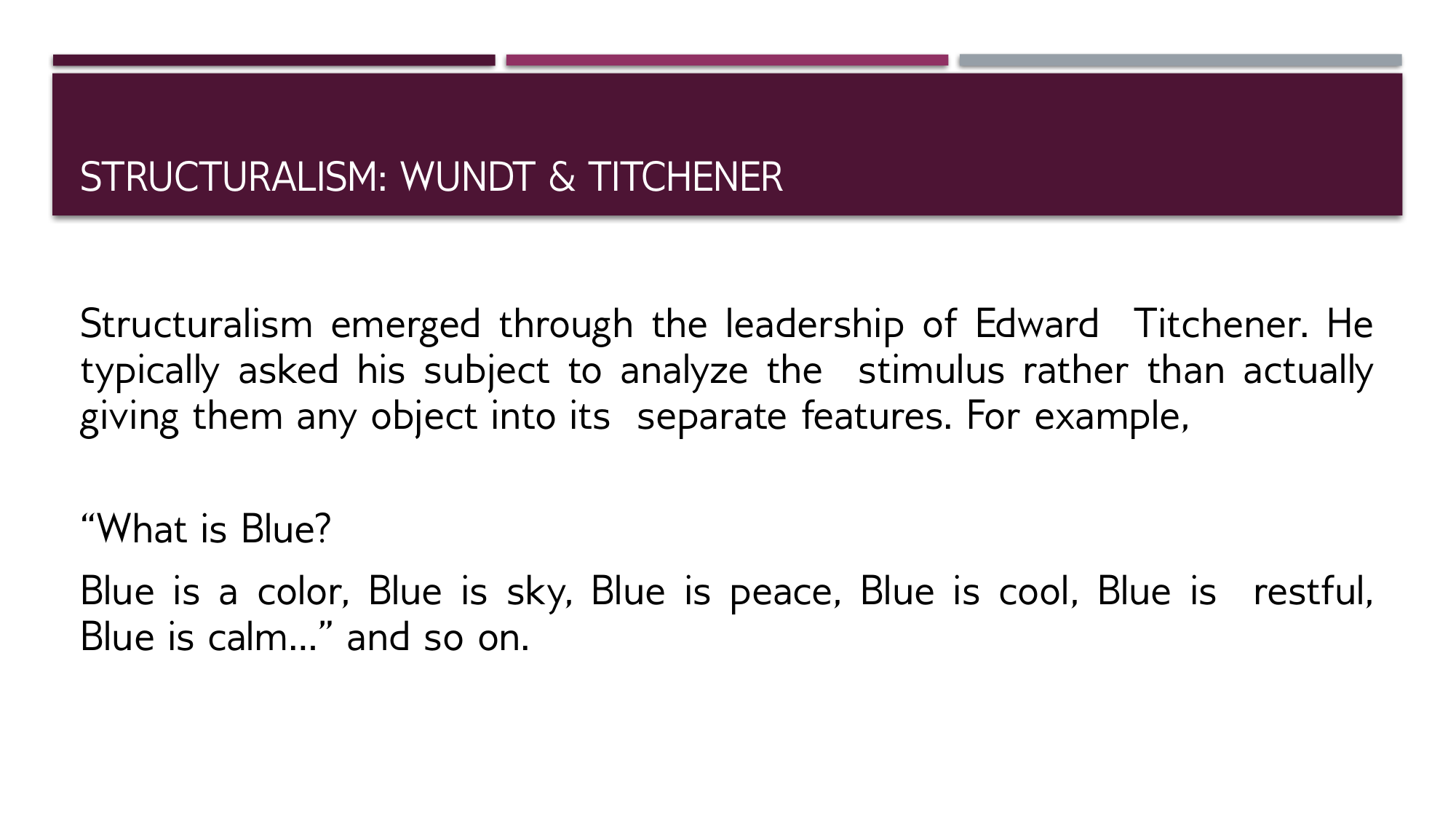

# Structuralism: Wundt & Titchener
Structuralism emerged through the leadership of Edward  Titchener. He typically asked his subject to analyze the  stimulus rather than actually giving them any object into its  separate features. For example,
“What is Blue?
Blue is a color, Blue is sky, Blue is peace, Blue is cool, Blue is  restful, Blue is calm…” and so on.